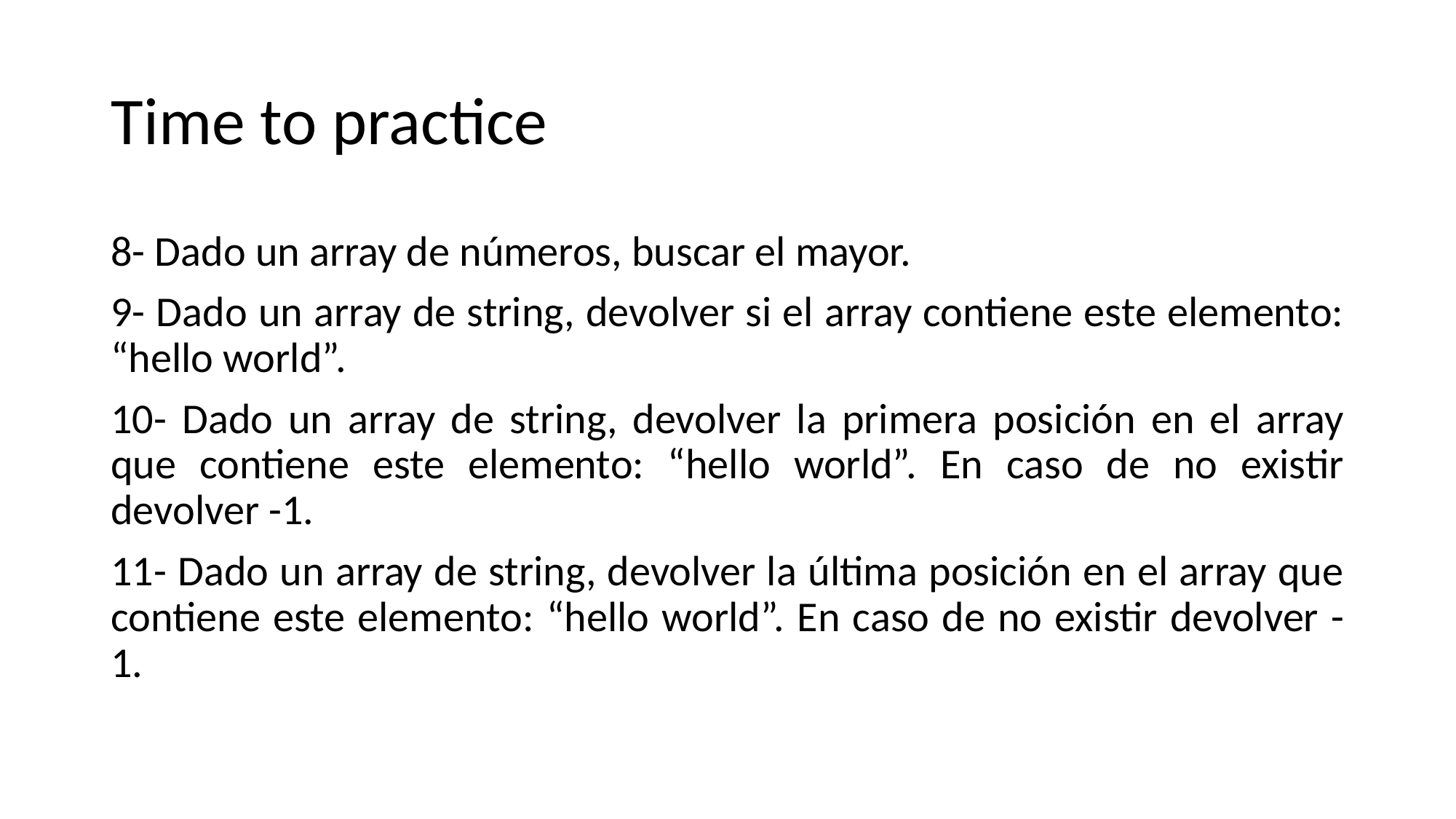

# Time to practice
8- Dado un array de números, buscar el mayor.
9- Dado un array de string, devolver si el array contiene este elemento: “hello world”.
10- Dado un array de string, devolver la primera posición en el array que contiene este elemento: “hello world”. En caso de no existir devolver -1.
11- Dado un array de string, devolver la última posición en el array que contiene este elemento: “hello world”. En caso de no existir devolver -1.